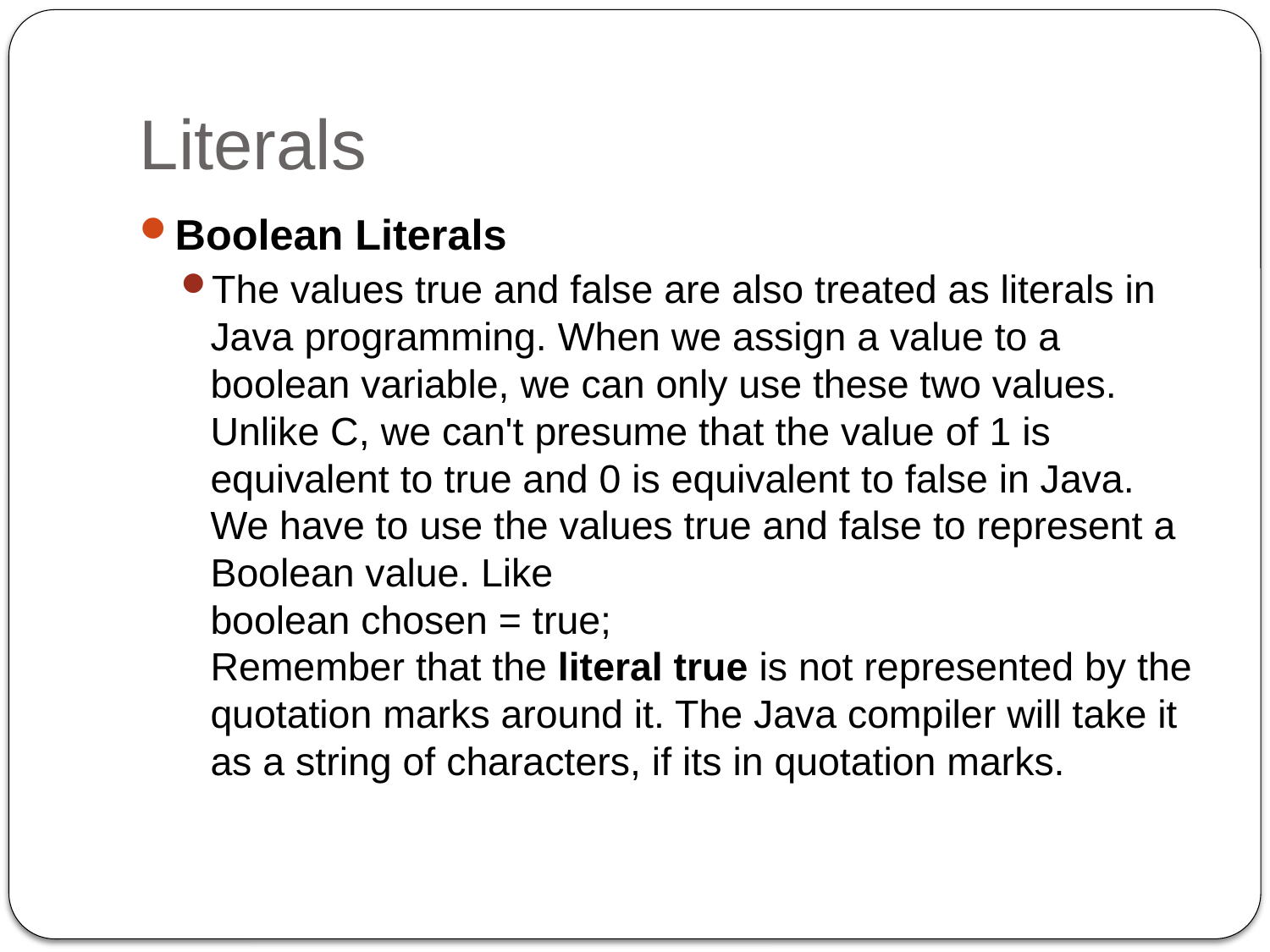

# Literals
Boolean Literals
The values true and false are also treated as literals in Java programming. When we assign a value to a boolean variable, we can only use these two values. Unlike C, we can't presume that the value of 1 is equivalent to true and 0 is equivalent to false in Java. We have to use the values true and false to represent a Boolean value. Like 
boolean chosen = true;
Remember that the literal true is not represented by the quotation marks around it. The Java compiler will take it as a string of characters, if its in quotation marks.